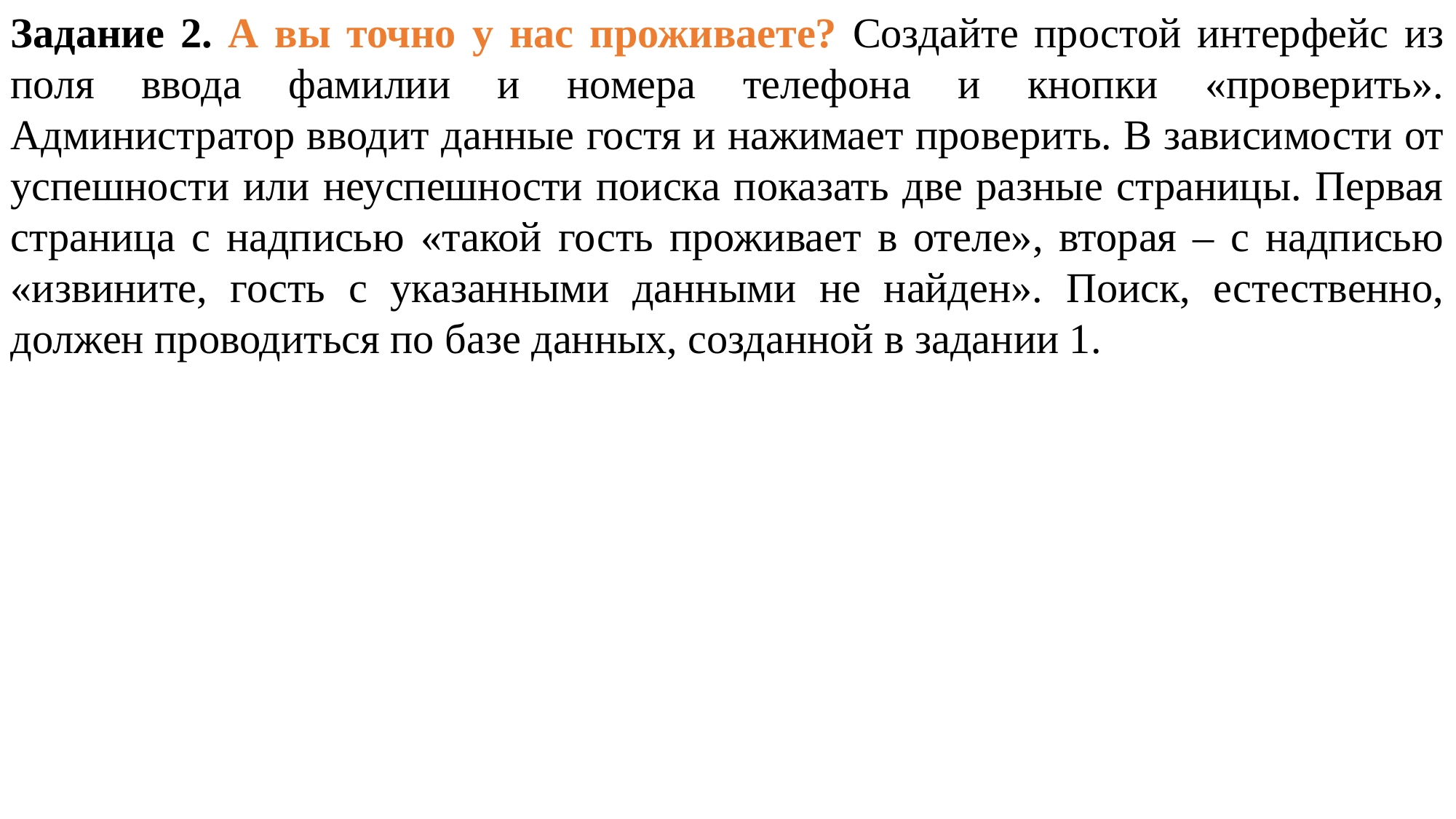

Задание 2. А вы точно у нас проживаете? Создайте простой интерфейс из поля ввода фамилии и номера телефона и кнопки «проверить». Администратор вводит данные гостя и нажимает проверить. В зависимости от успешности или неуспешности поиска показать две разные страницы. Первая страница с надписью «такой гость проживает в отеле», вторая – с надписью «извините, гость с указанными данными не найден». Поиск, естественно, должен проводиться по базе данных, созданной в задании 1.